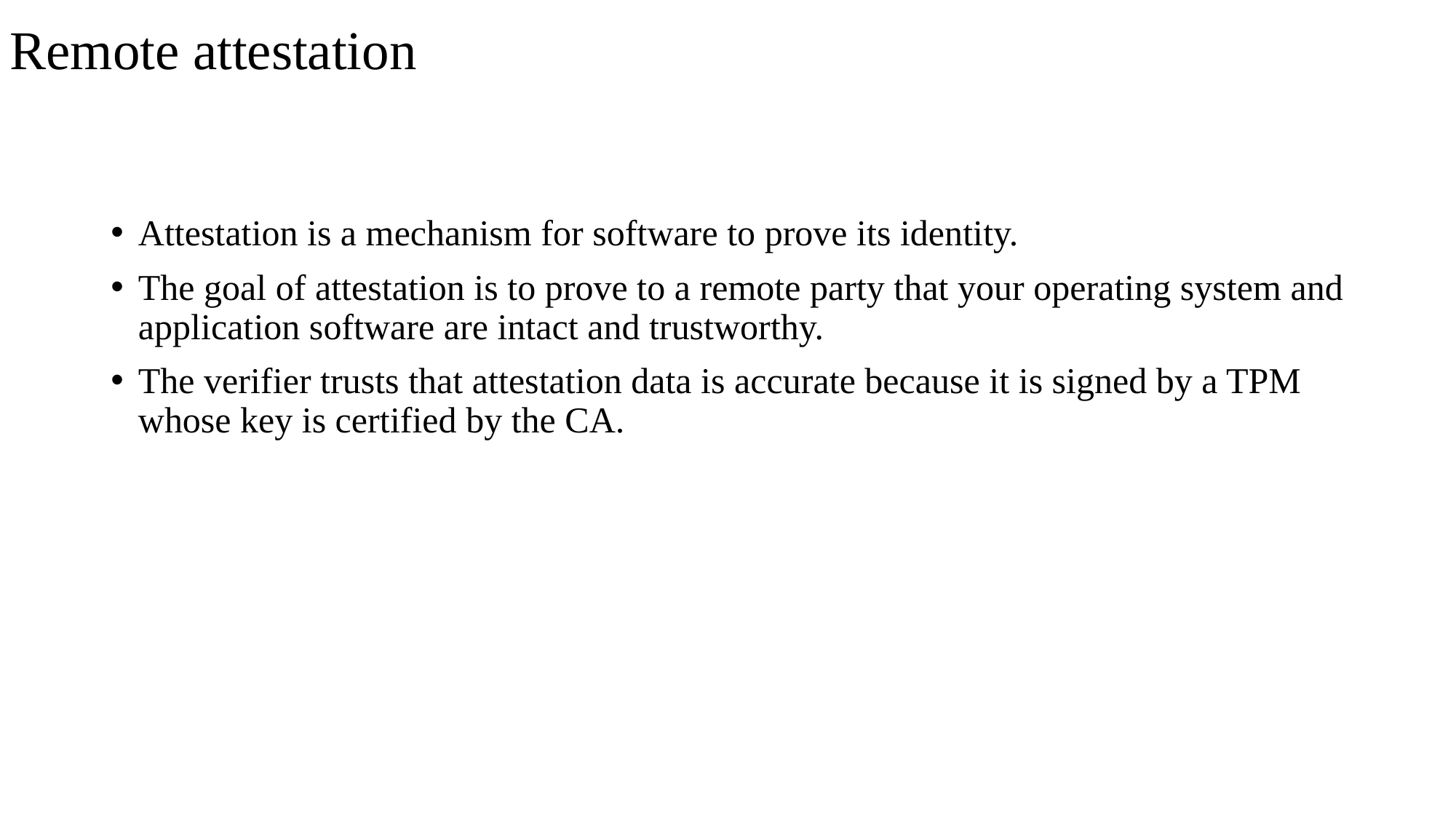

# Remote attestation

Attestation is a mechanism for software to prove its identity.
The goal of attestation is to prove to a remote party that your operating system and application software are intact and trustworthy.
The verifier trusts that attestation data is accurate because it is signed by a TPM whose key is certified by the CA.